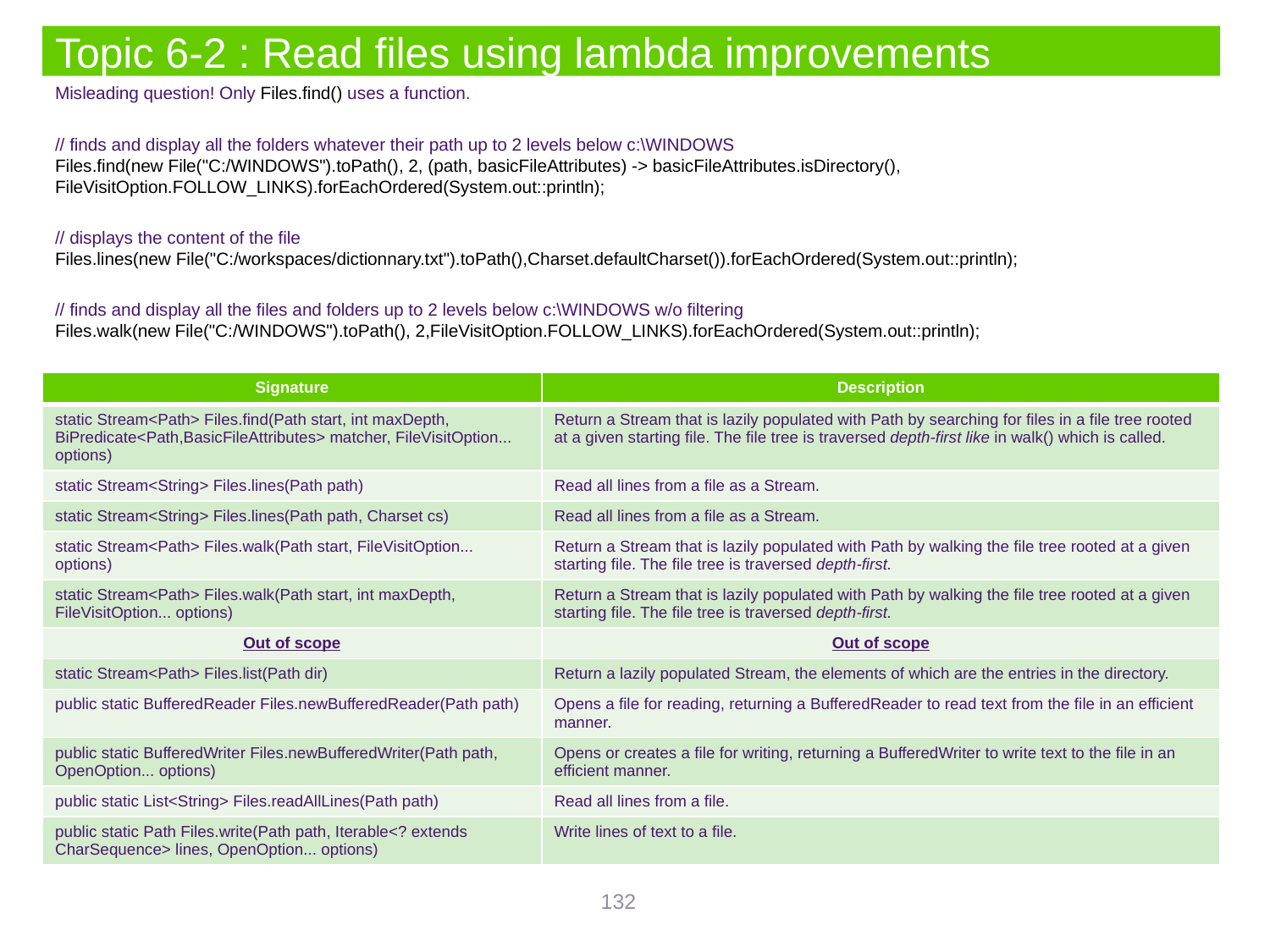

# Topic 6-2 : Read files using lambda improvements
Misleading question! Only Files.find() uses a function.

// finds and display all the folders whatever their path up to 2 levels below c:\WINDOWS
Files.find(new File("C:/WINDOWS").toPath(), 2, (path, basicFileAttributes) -> basicFileAttributes.isDirectory(), FileVisitOption.FOLLOW_LINKS).forEachOrdered(System.out::println);

// displays the content of the file
Files.lines(new File("C:/workspaces/dictionnary.txt").toPath(),Charset.defaultCharset()).forEachOrdered(System.out::println);

// finds and display all the files and folders up to 2 levels below c:\WINDOWS w/o filtering
Files.walk(new File("C:/WINDOWS").toPath(), 2,FileVisitOption.FOLLOW_LINKS).forEachOrdered(System.out::println);
| Signature | Description |
| --- | --- |
| static Stream<Path> Files.find(Path start, int maxDepth, BiPredicate<Path,BasicFileAttributes> matcher, FileVisitOption... options) | Return a Stream that is lazily populated with Path by searching for files in a file tree rooted at a given starting file. The file tree is traversed depth-first like in walk() which is called. |
| static Stream<String> Files.lines(Path path) | Read all lines from a file as a Stream. |
| static Stream<String> Files.lines(Path path, Charset cs) | Read all lines from a file as a Stream. |
| static Stream<Path> Files.walk(Path start, FileVisitOption... options) | Return a Stream that is lazily populated with Path by walking the file tree rooted at a given starting file. The file tree is traversed depth-first. |
| static Stream<Path> Files.walk(Path start, int maxDepth, FileVisitOption... options) | Return a Stream that is lazily populated with Path by walking the file tree rooted at a given starting file. The file tree is traversed depth-first. |
| Out of scope | Out of scope |
| static Stream<Path> Files.list(Path dir) | Return a lazily populated Stream, the elements of which are the entries in the directory. |
| public static BufferedReader Files.newBufferedReader(Path path) | Opens a file for reading, returning a BufferedReader to read text from the file in an efficient manner. |
| public static BufferedWriter Files.newBufferedWriter(Path path, OpenOption... options) | Opens or creates a file for writing, returning a BufferedWriter to write text to the file in an efficient manner. |
| public static List<String> Files.readAllLines(Path path) | Read all lines from a file. |
| public static Path Files.write(Path path, Iterable<? extends CharSequence> lines, OpenOption... options) | Write lines of text to a file. |